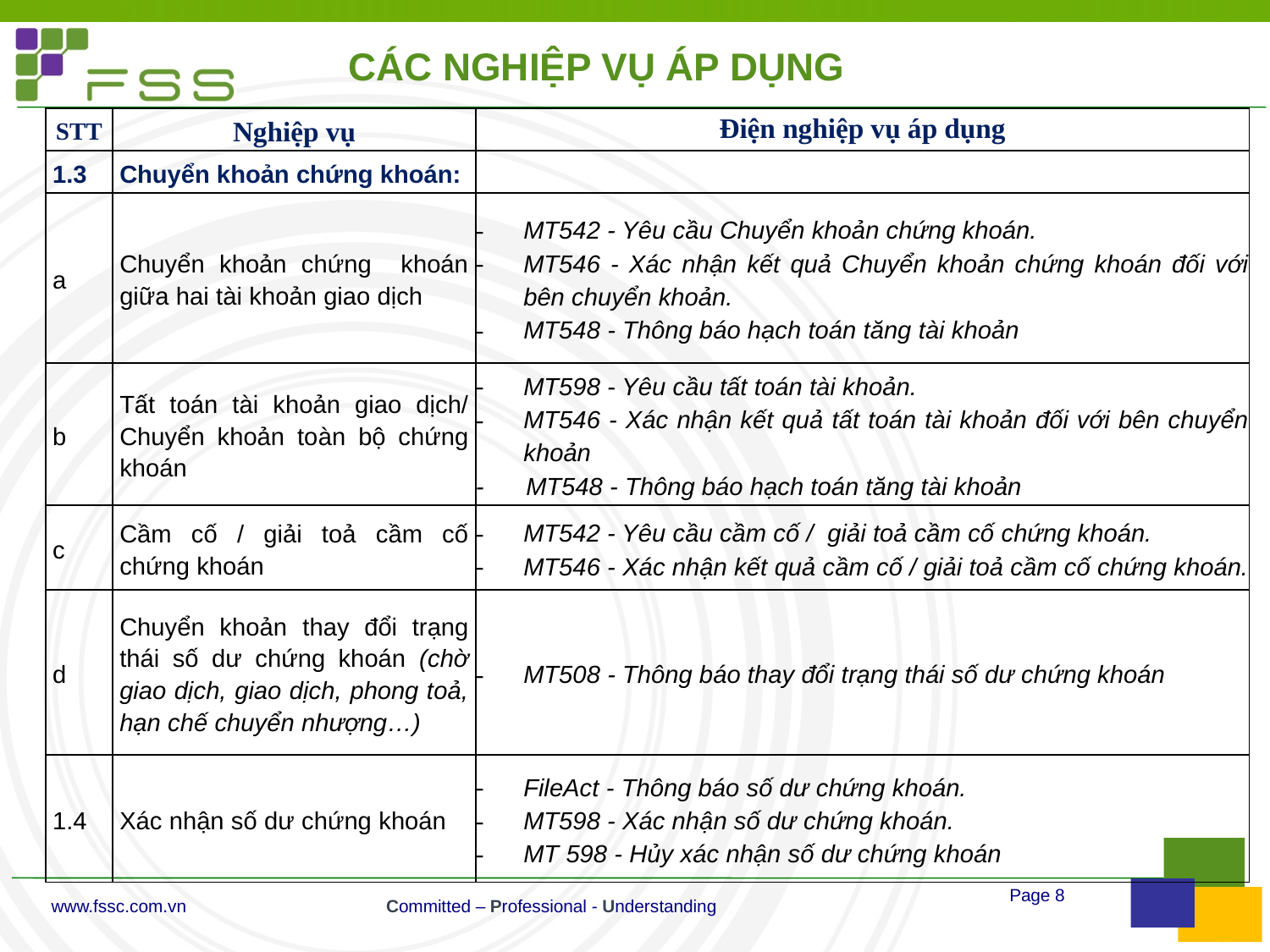

# CÁC NGHIỆP VỤ ÁP DỤNG
| STT | Nghiệp vụ | Điện nghiệp vụ áp dụng |
| --- | --- | --- |
| 1.3 | Chuyển khoản chứng khoán: |  |
| a | Chuyển khoản chứng khoán giữa hai tài khoản giao dịch | MT542 - Yêu cầu Chuyển khoản chứng khoán. MT546 - Xác nhận kết quả Chuyển khoản chứng khoán đối với bên chuyển khoản. MT548 - Thông báo hạch toán tăng tài khoản |
| b | Tất toán tài khoản giao dịch/ Chuyển khoản toàn bộ chứng khoán | MT598 - Yêu cầu tất toán tài khoản. MT546 - Xác nhận kết quả tất toán tài khoản đối với bên chuyển khoản - MT548 - Thông báo hạch toán tăng tài khoản |
| c | Cầm cố / giải toả cầm cố chứng khoán | MT542 - Yêu cầu cầm cố / giải toả cầm cố chứng khoán. MT546 - Xác nhận kết quả cầm cố / giải toả cầm cố chứng khoán. |
| d | Chuyển khoản thay đổi trạng thái số dư chứng khoán (chờ giao dịch, giao dịch, phong toả, hạn chế chuyển nhượng…) | MT508 - Thông báo thay đổi trạng thái số dư chứng khoán |
| 1.4 | Xác nhận số dư chứng khoán | FileAct - Thông báo số dư chứng khoán. MT598 - Xác nhận số dư chứng khoán. MT 598 - Hủy xác nhận số dư chứng khoán |